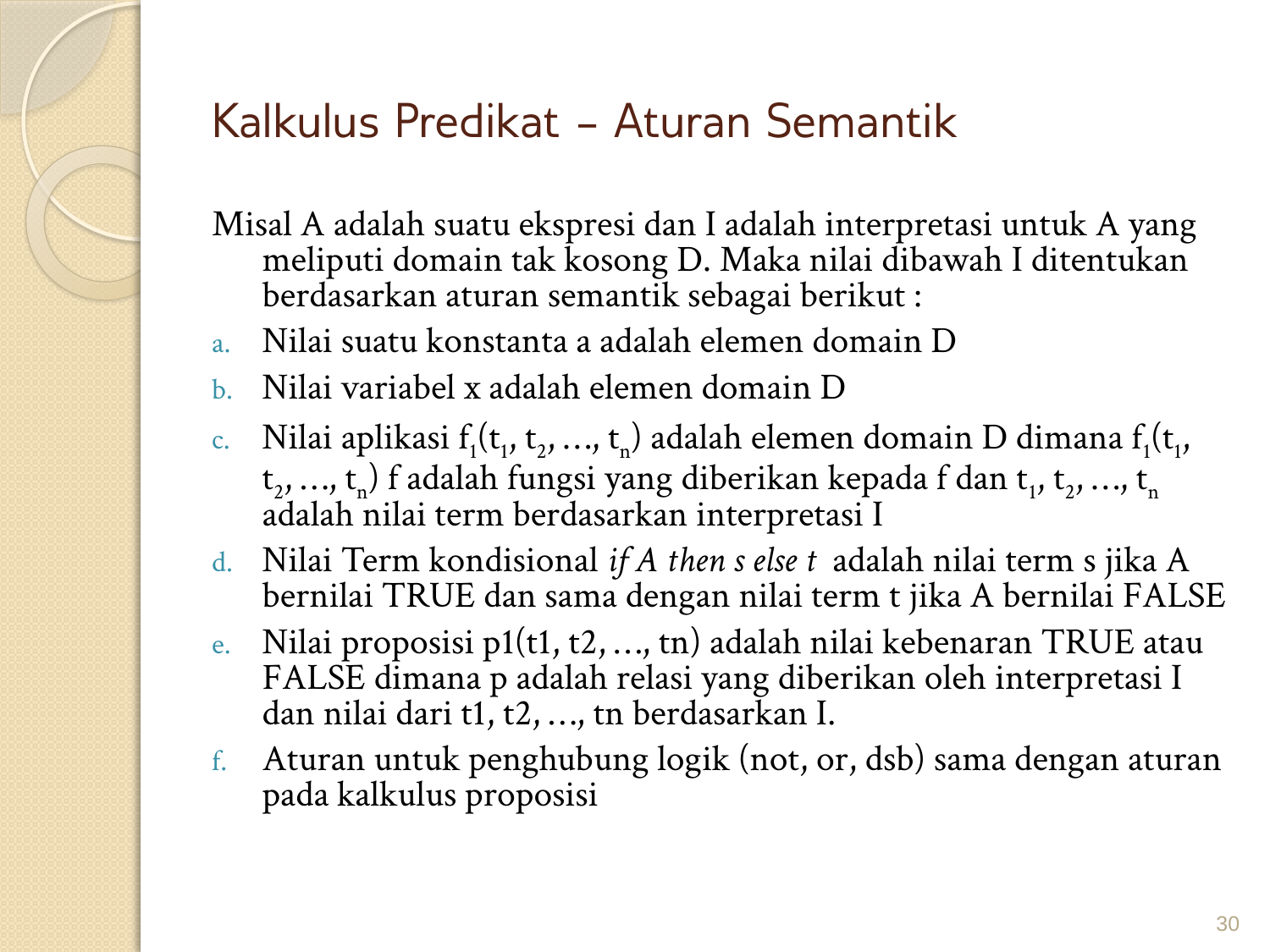

# Kalkulus Predikat – Aturan Semantik
Misal A adalah suatu ekspresi dan I adalah interpretasi untuk A yang meliputi domain tak kosong D. Maka nilai dibawah I ditentukan berdasarkan aturan semantik sebagai berikut :
Nilai suatu konstanta a adalah elemen domain D
Nilai variabel x adalah elemen domain D
Nilai aplikasi f1(t1, t2, …, tn) adalah elemen domain D dimana f1(t1, t2, …, tn) f adalah fungsi yang diberikan kepada f dan t1, t2, …, tn adalah nilai term berdasarkan interpretasi I
Nilai Term kondisional if A then s else t  adalah nilai term s jika A bernilai TRUE dan sama dengan nilai term t jika A bernilai FALSE
Nilai proposisi p1(t1, t2, …, tn) adalah nilai kebenaran TRUE atau FALSE dimana p adalah relasi yang diberikan oleh interpretasi I dan nilai dari t1, t2, …, tn berdasarkan I.
Aturan untuk penghubung logik (not, or, dsb) sama dengan aturan pada kalkulus proposisi
30